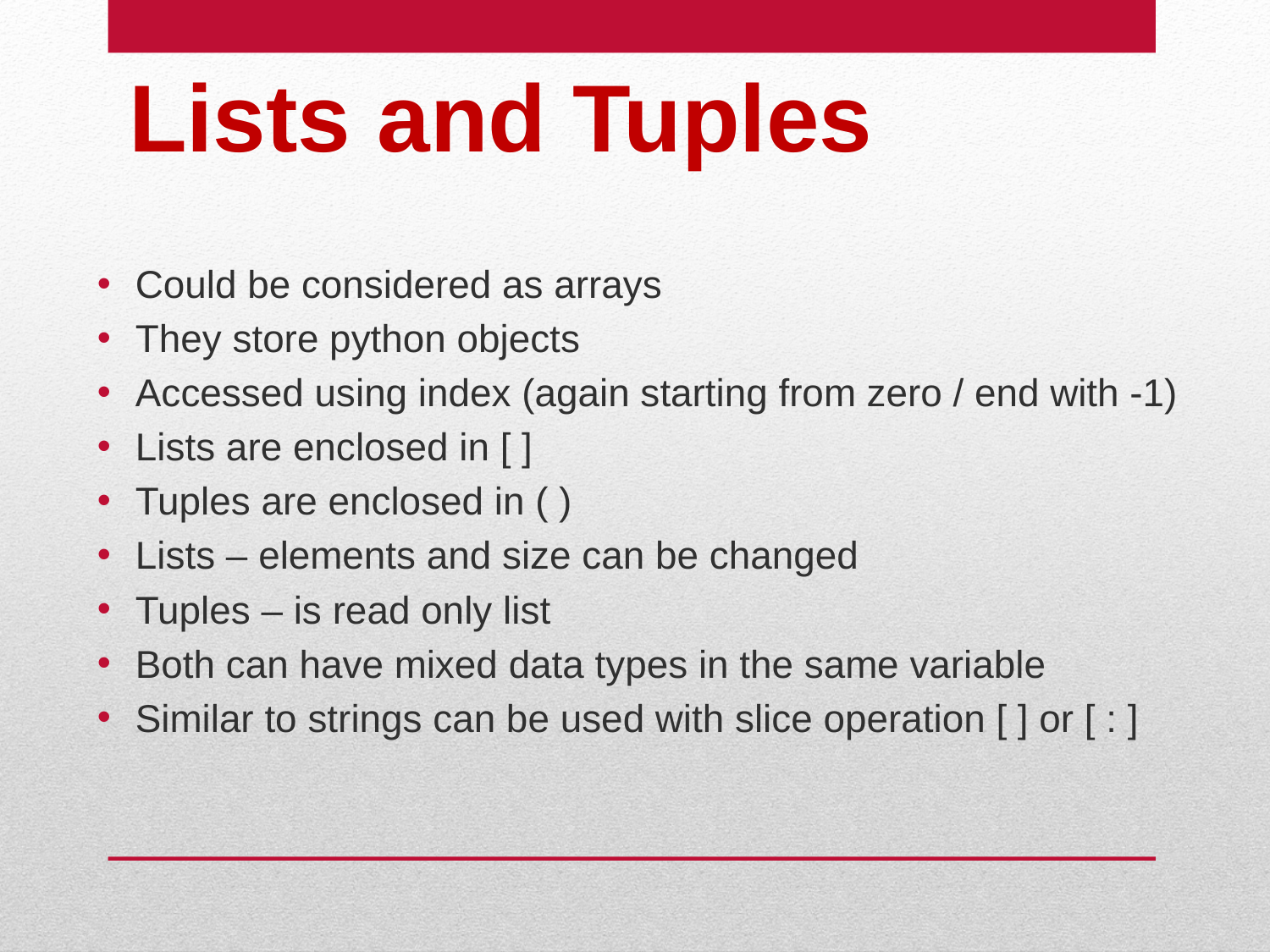

Lists and Tuples
Could be considered as arrays
They store python objects
Accessed using index (again starting from zero / end with -1)
Lists are enclosed in [ ]
Tuples are enclosed in ( )
Lists – elements and size can be changed
Tuples – is read only list
Both can have mixed data types in the same variable
Similar to strings can be used with slice operation [ ] or [ : ]